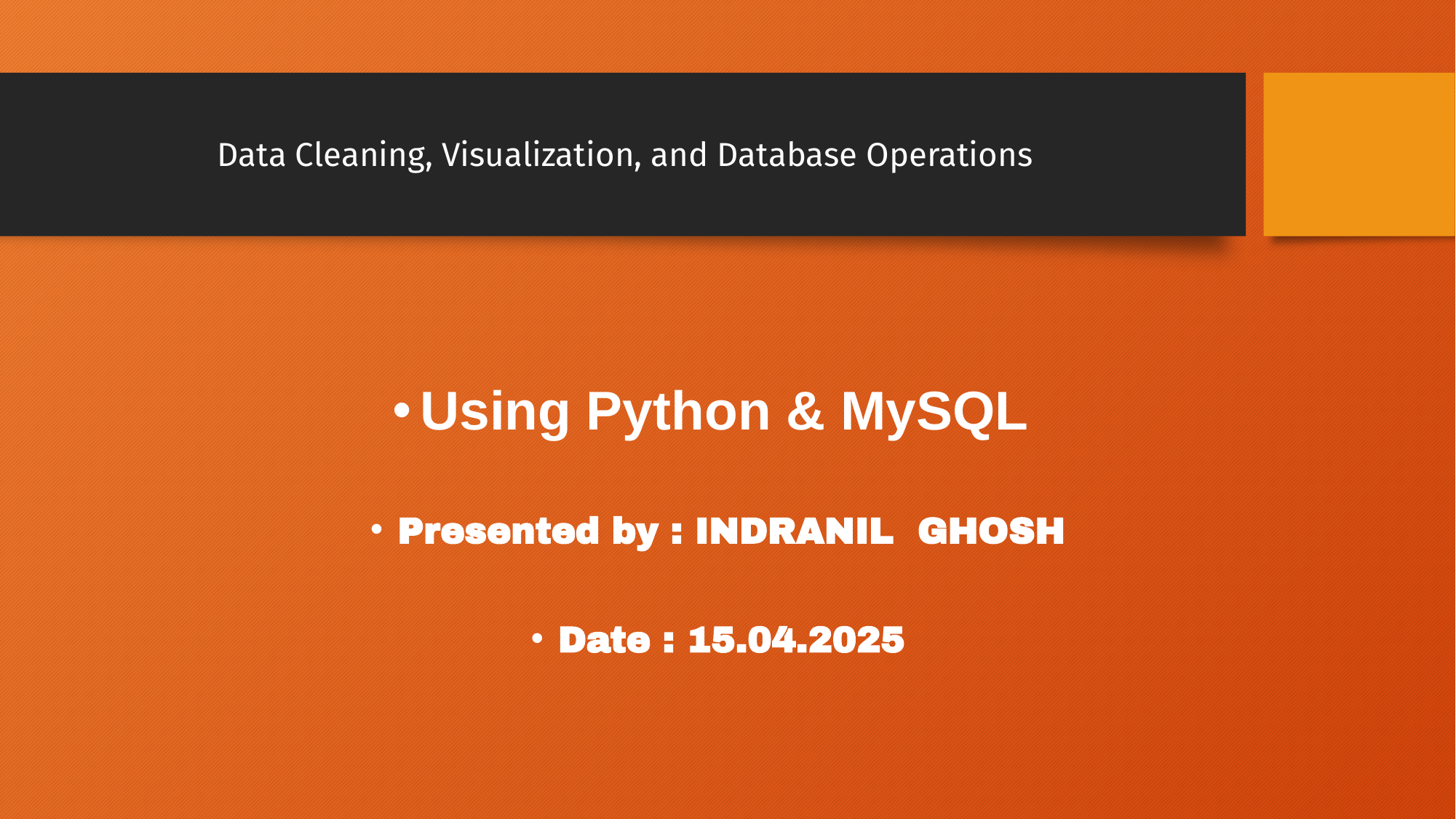

# Data Cleaning, Visualization, and Database Operations

Using Python & MySQL

Presented by : INDRANIL  GHOSH

Date : 15.04.2025